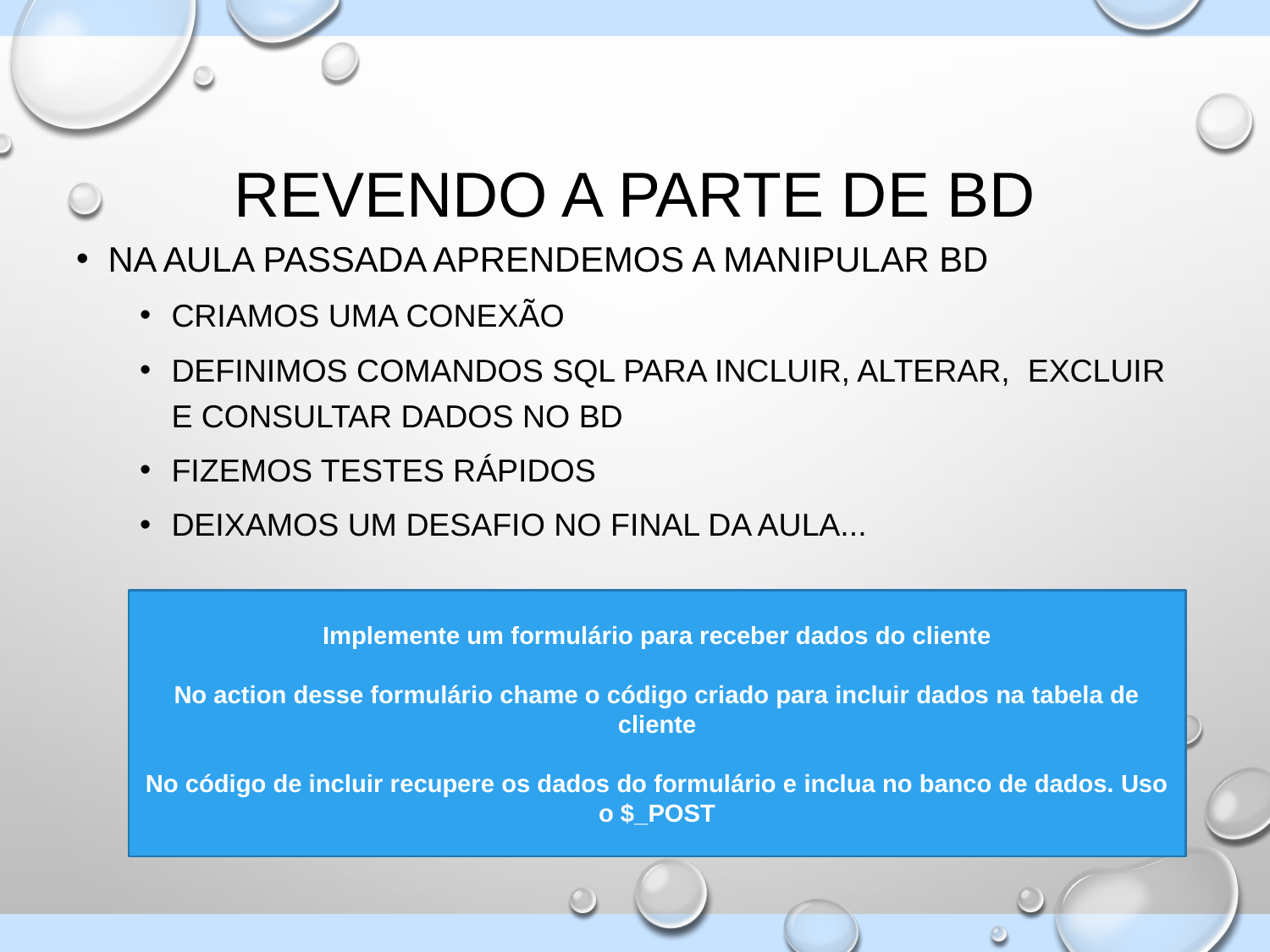

# Revendo a parte de BD
Na aula passada aprendemos a manipular BD
Criamos uma conexão
Definimos comandos SQL para incluir, alterar,  excluir e consultar dados no bd
Fizemos testes rápidos
Deixamos um desafio no final da aula...

Implemente um formulário para receber dados do cliente

No action desse formulário chame o código criado para incluir dados na tabela de cliente

No código de incluir recupere os dados do formulário e inclua no banco de dados. Uso o $_POST